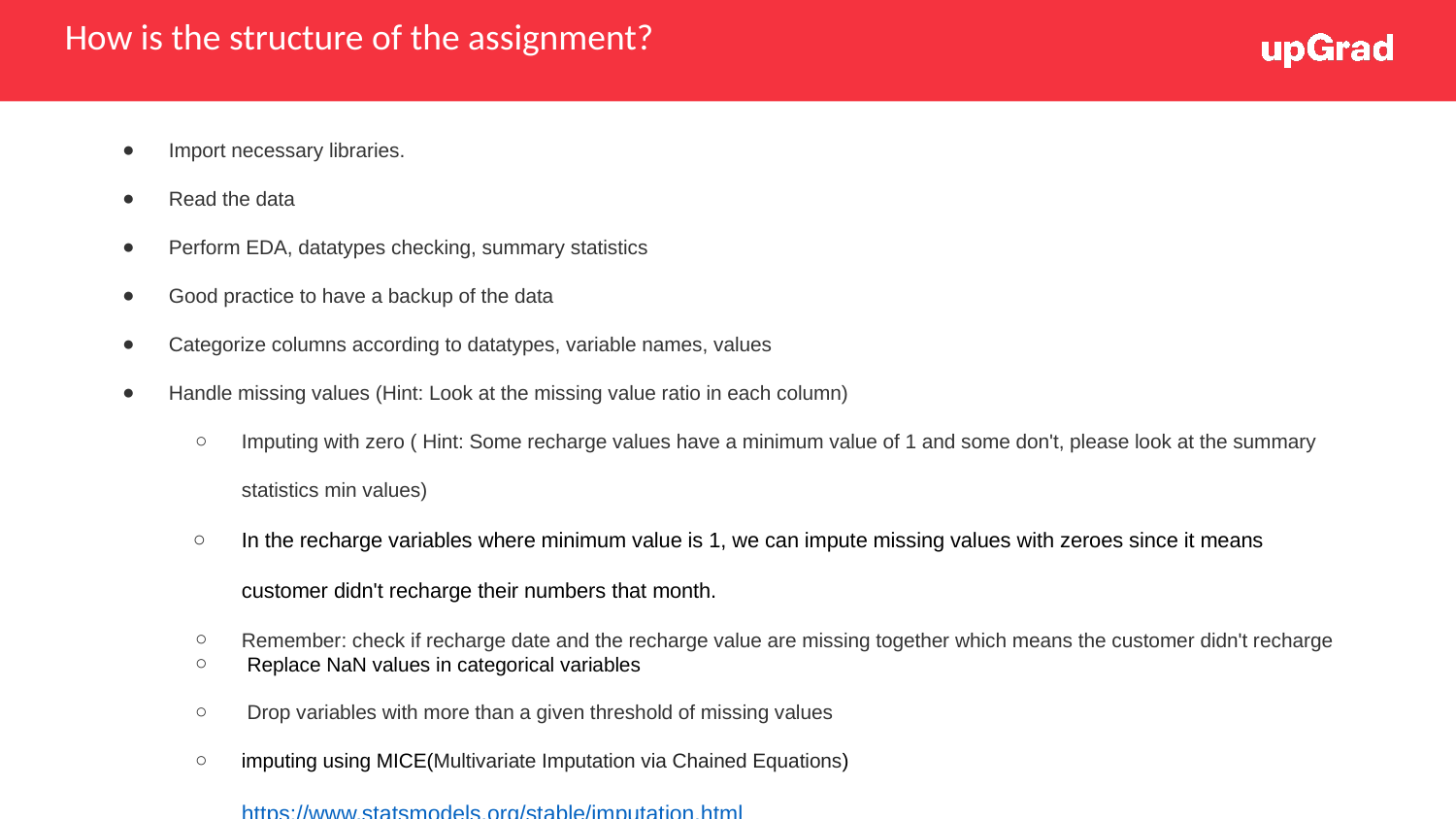

# How is the structure of the assignment?

Import necessary libraries.
Read the data
Perform EDA, datatypes checking, summary statistics
Good practice to have a backup of the data
Categorize columns according to datatypes, variable names, values
Handle missing values (Hint: Look at the missing value ratio in each column)
Imputing with zero ( Hint: Some recharge values have a minimum value of 1 and some don't, please look at the summary statistics min values)
In the recharge variables where minimum value is 1, we can impute missing values with zeroes since it means customer didn't recharge their numbers that month.
Remember: check if recharge date and the recharge value are missing together which means the customer didn't recharge
 Replace NaN values in categorical variables
 Drop variables with more than a given threshold of missing values
imputing using MICE(Multivariate Imputation via Chained Equations) https://www.statsmodels.org/stable/imputation.html